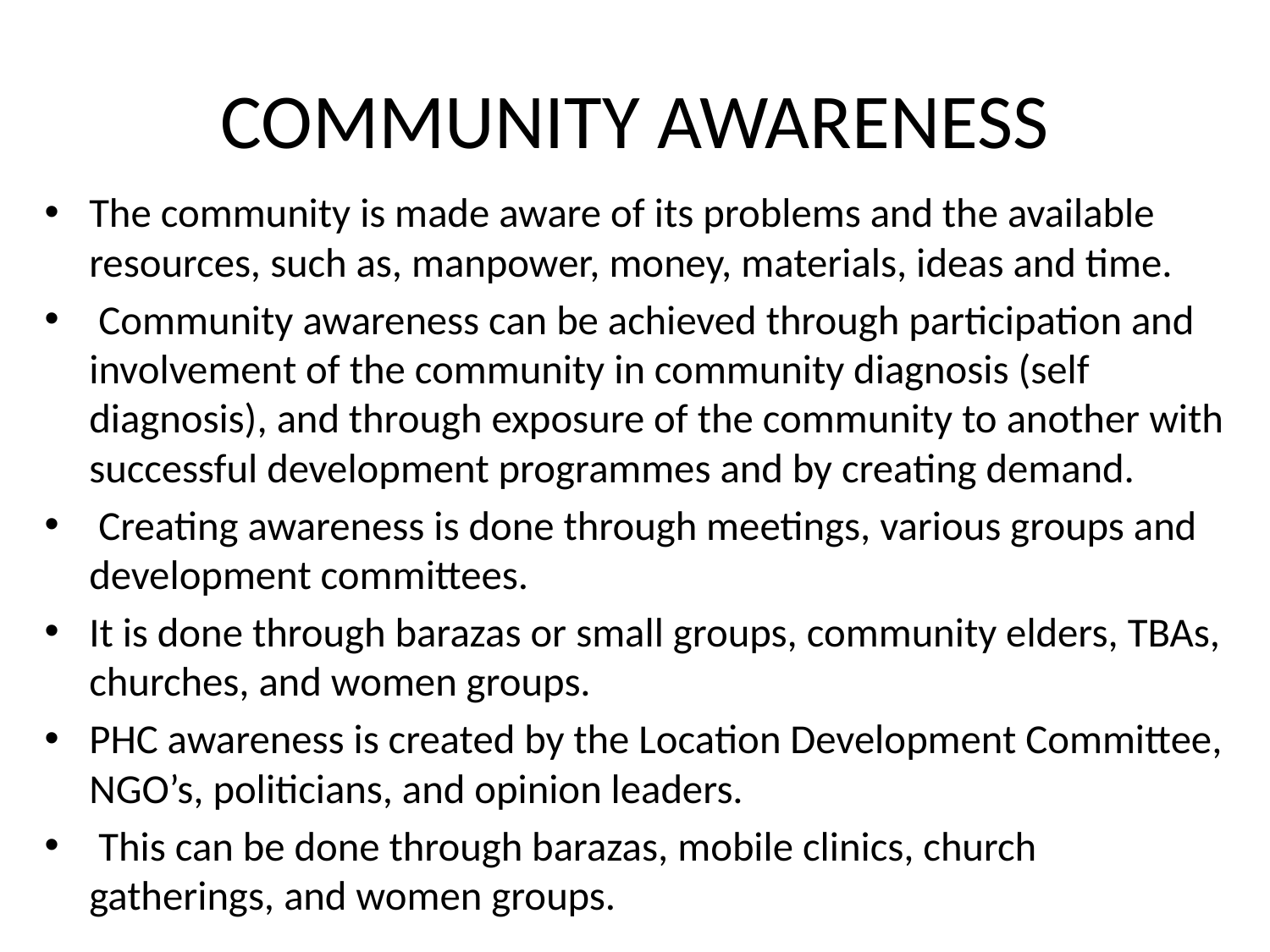

# COMMUNITY AWARENESS
The community is made aware of its problems and the available resources, such as, manpower, money, materials, ideas and time.
 Community awareness can be achieved through participation and involvement of the community in community diagnosis (self diagnosis), and through exposure of the community to another with successful development programmes and by creating demand.
 Creating awareness is done through meetings, various groups and development committees.
It is done through barazas or small groups, community elders, TBAs, churches, and women groups.
PHC awareness is created by the Location Development Committee, NGO’s, politicians, and opinion leaders.
 This can be done through barazas, mobile clinics, church gatherings, and women groups.